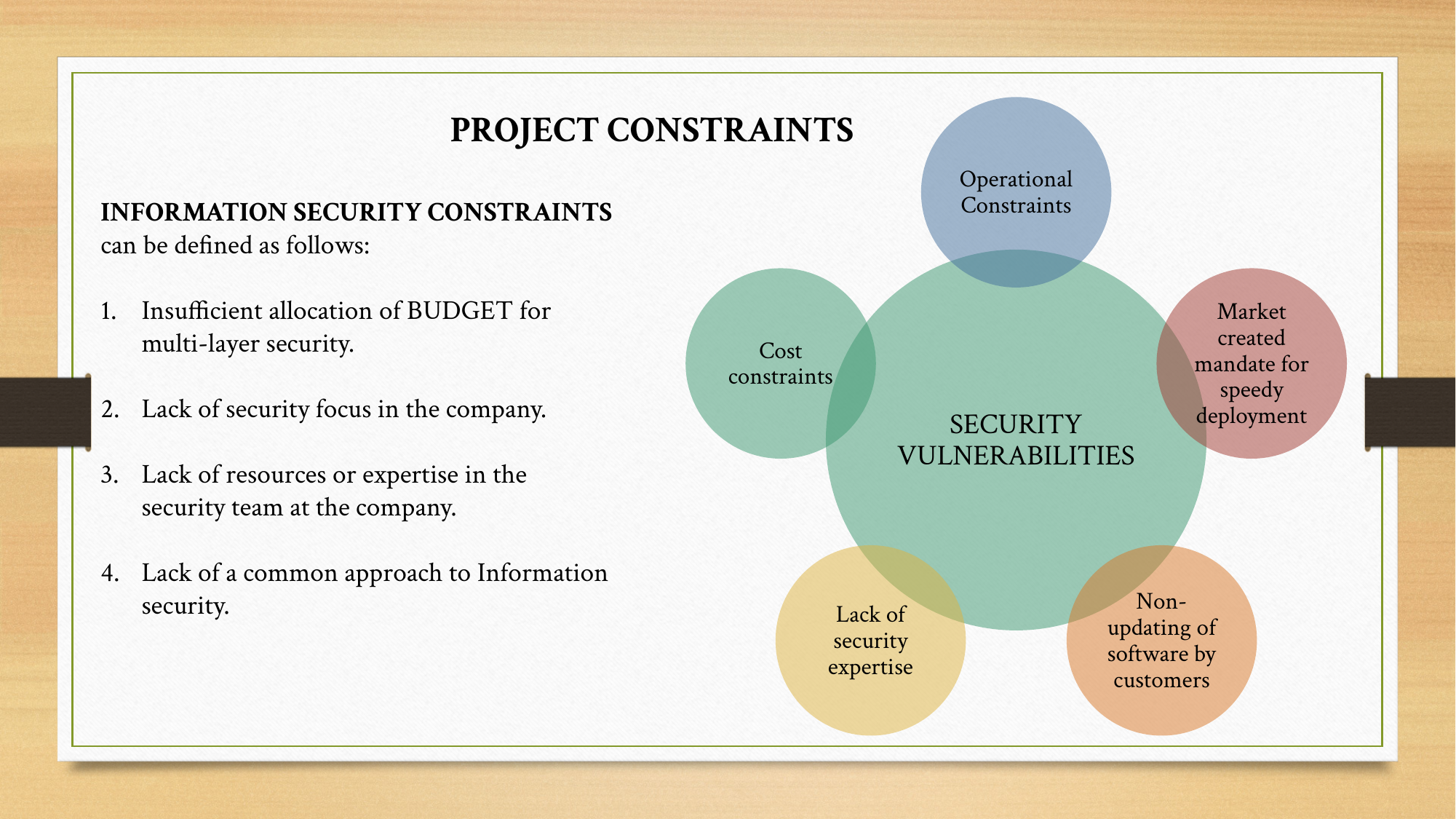

SECURITY VULNERABILITIES
Operational Constraints
Market created mandate for speedy deployment
Non-updating of software by customers
Lack of security expertise
Cost constraints
PROJECT CONSTRAINTS

INFORMATION SECURITY CONSTRAINTS can be defined as follows:

Insufficient allocation of BUDGET for multi-layer security.

Lack of security focus in the company.

Lack of resources or expertise in the security team at the company.

Lack of a common approach to Information security.